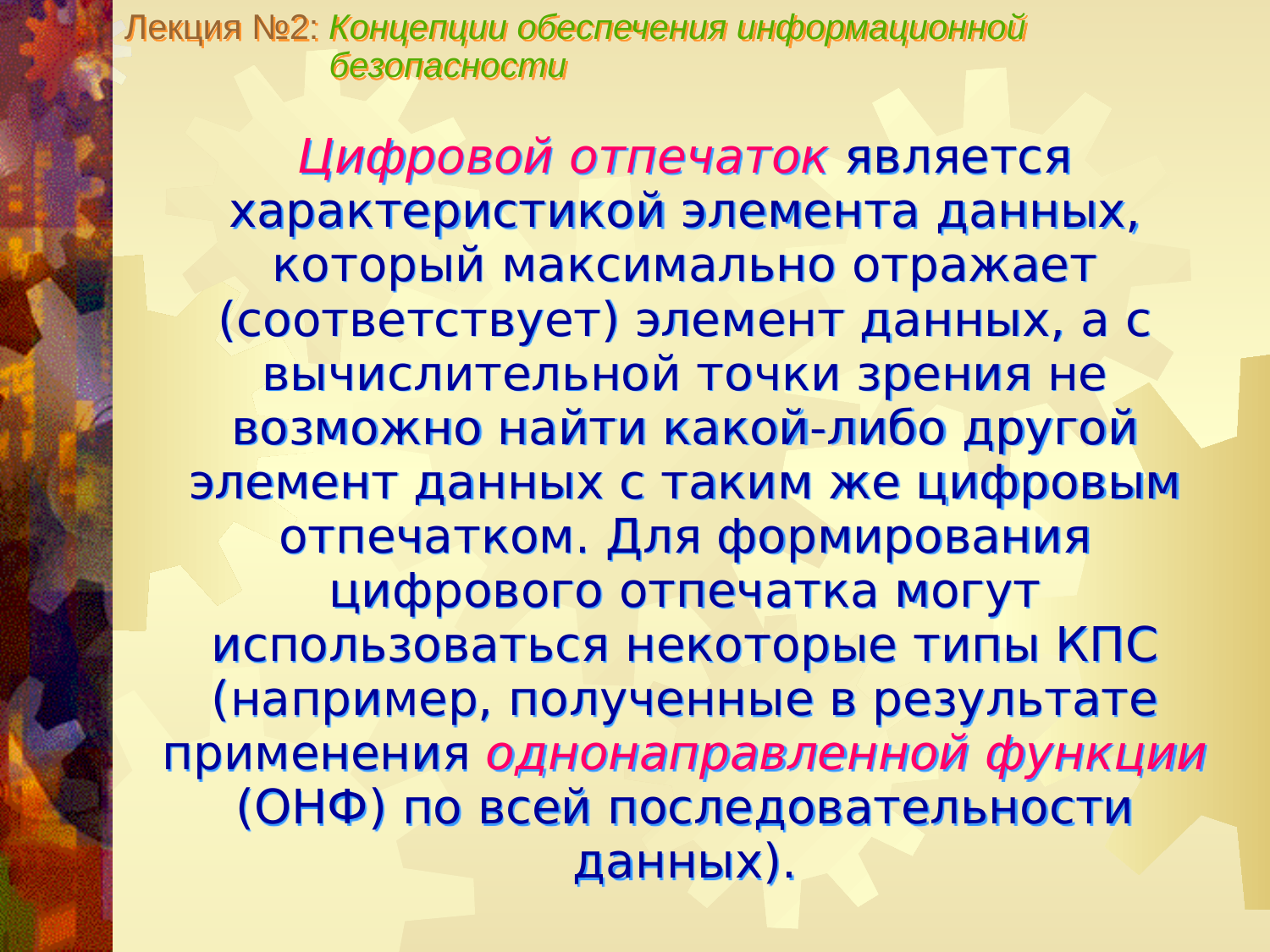

Лекция №2: Концепции обеспечения информационной
                       безопасности
Цифровой отпечаток является характеристикой элемента данных, который максимально отражает (соответствует) элемент данных, а с вычислительной точки зрения не возможно найти какой-либо другой элемент данных с таким же цифровым отпечатком. Для формирования цифрового отпечатка могут использоваться некоторые типы КПС (например, полученные в результате применения однонаправленной функции (ОНФ) по всей последовательности данных).